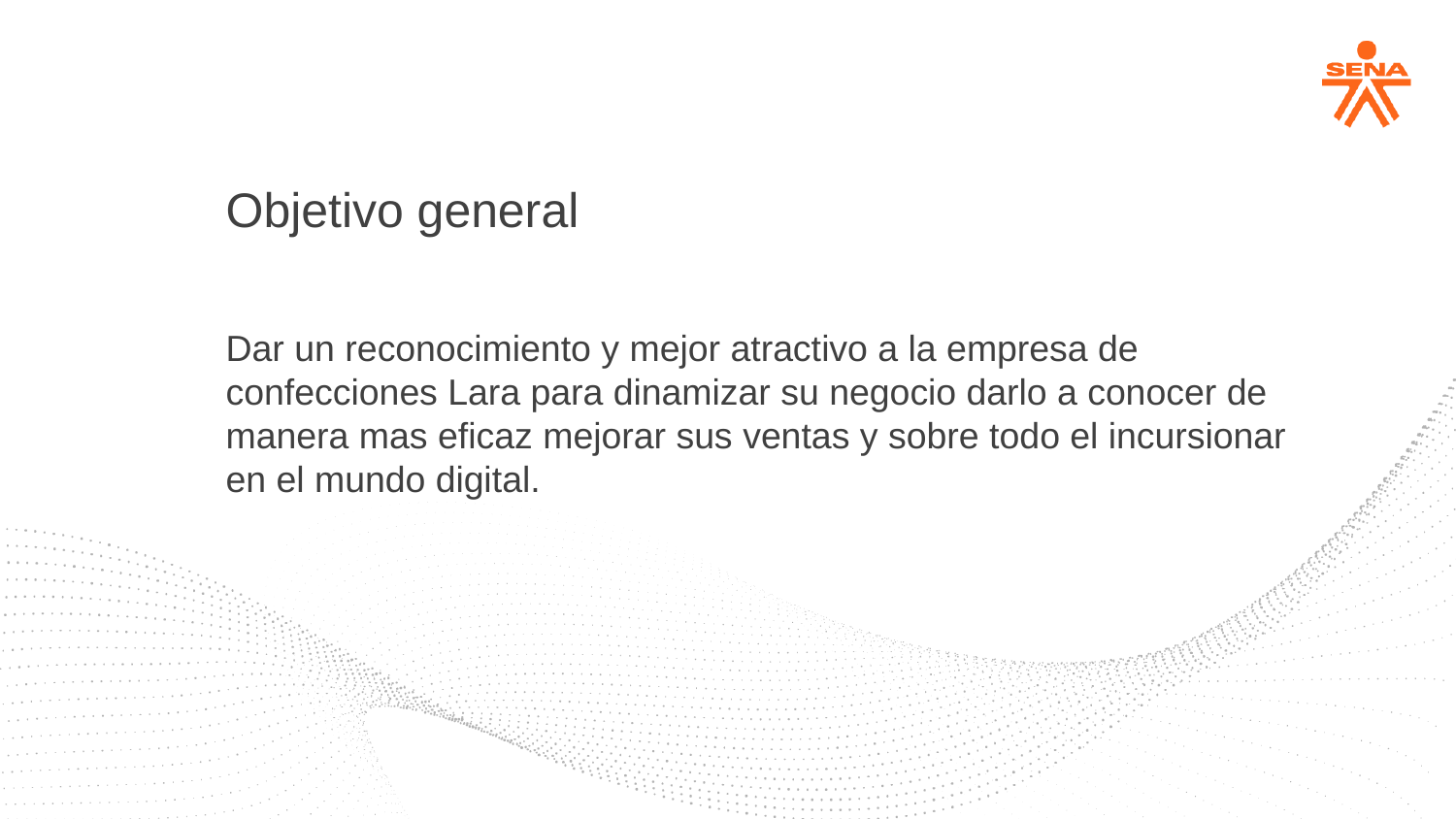

Objetivo general

Dar un reconocimiento y mejor atractivo a la empresa de confecciones Lara para dinamizar su negocio darlo a conocer de manera mas eficaz mejorar sus ventas y sobre todo el incursionar en el mundo digital.